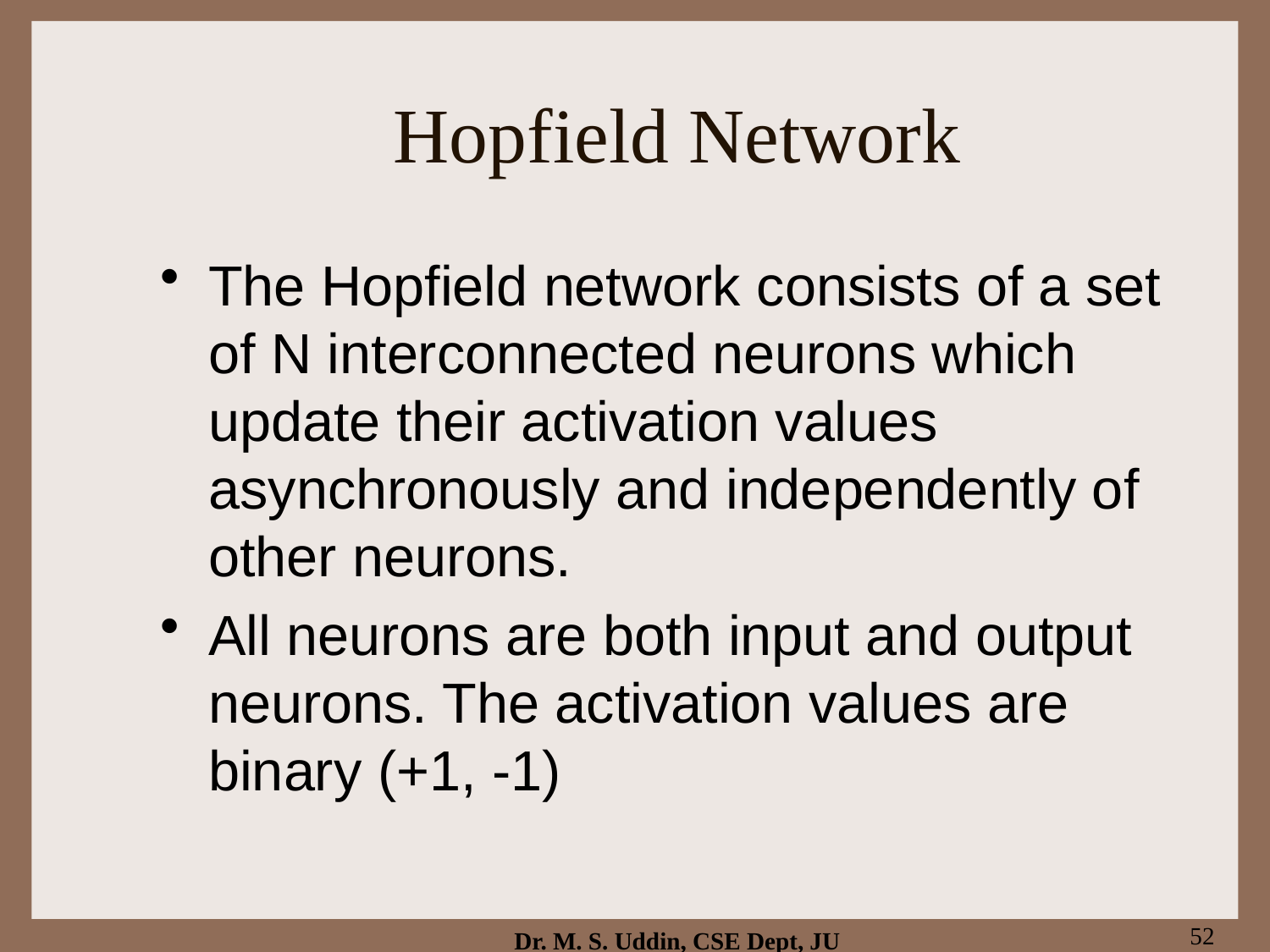

# Hopfield Network
The Hopfield network consists of a set of N interconnected neurons which update their activation values asynchronously and independently of other neurons.
All neurons are both input and output neurons. The activation values are binary (+1, -1)

52
Dr. M. S. Uddin, CSE Dept, JU